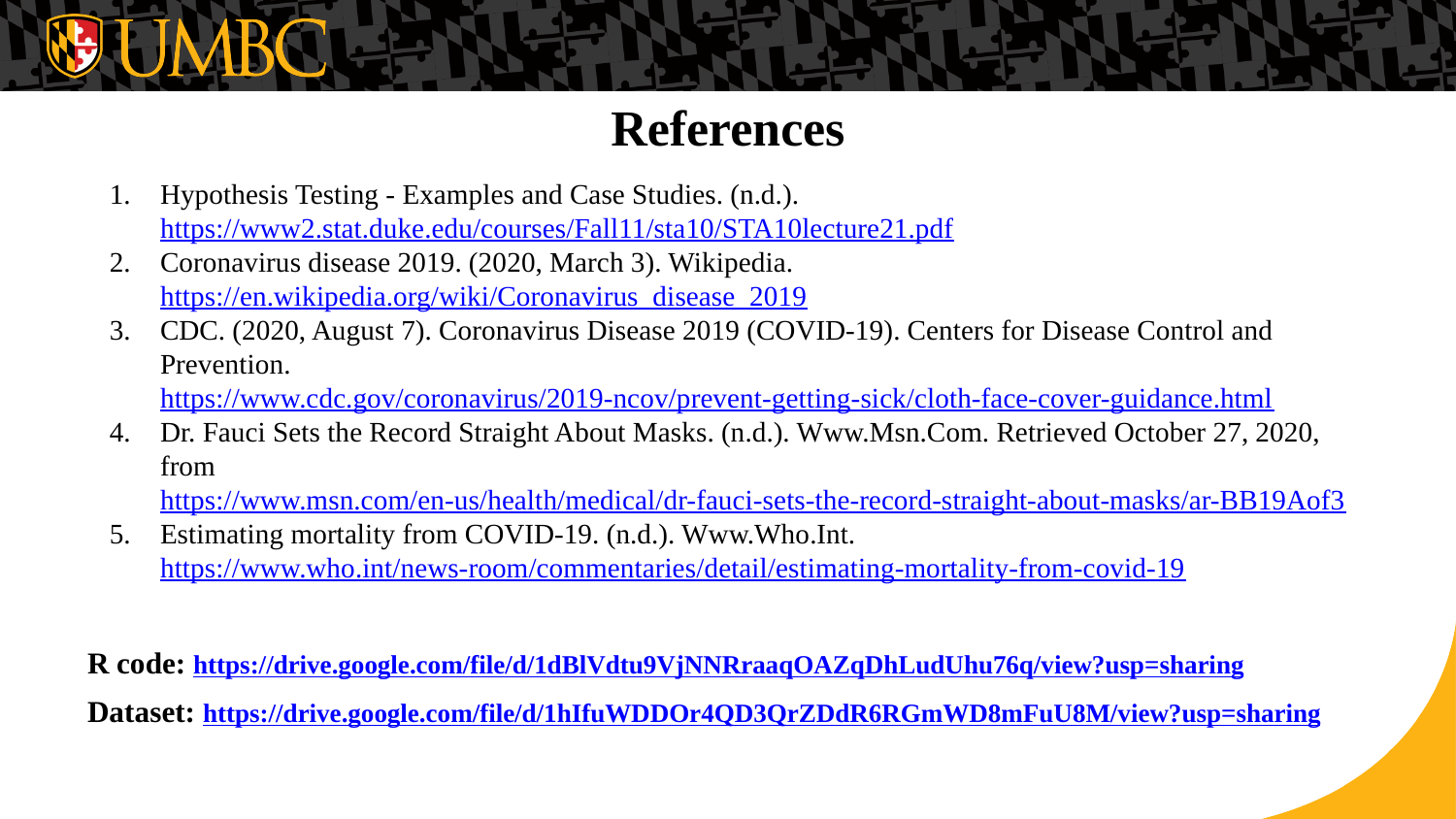

# References
Hypothesis Testing - Examples and Case Studies. (n.d.). https://www2.stat.duke.edu/courses/Fall11/sta10/STA10lecture21.pdf
Coronavirus disease 2019. (2020, March 3). Wikipedia. https://en.wikipedia.org/wiki/Coronavirus_disease_2019‌
CDC. (2020, August 7). Coronavirus Disease 2019 (COVID-19). Centers for Disease Control and Prevention. https://www.cdc.gov/coronavirus/2019-ncov/prevent-getting-sick/cloth-face-cover-guidance.html
Dr. Fauci Sets the Record Straight About Masks. (n.d.). Www.Msn.Com. Retrieved October 27, 2020, from https://www.msn.com/en-us/health/medical/dr-fauci-sets-the-record-straight-about-masks/ar-BB19Aof3
Estimating mortality from COVID-19. (n.d.). Www.Who.Int. https://www.who.int/news-room/commentaries/detail/estimating-mortality-from-covid-19

R code: https://drive.google.com/file/d/1dBlVdtu9VjNNRraaqOAZqDhLudUhu76q/view?usp=sharing
Dataset: https://drive.google.com/file/d/1hIfuWDDOr4QD3QrZDdR6RGmWD8mFuU8M/view?usp=sharing